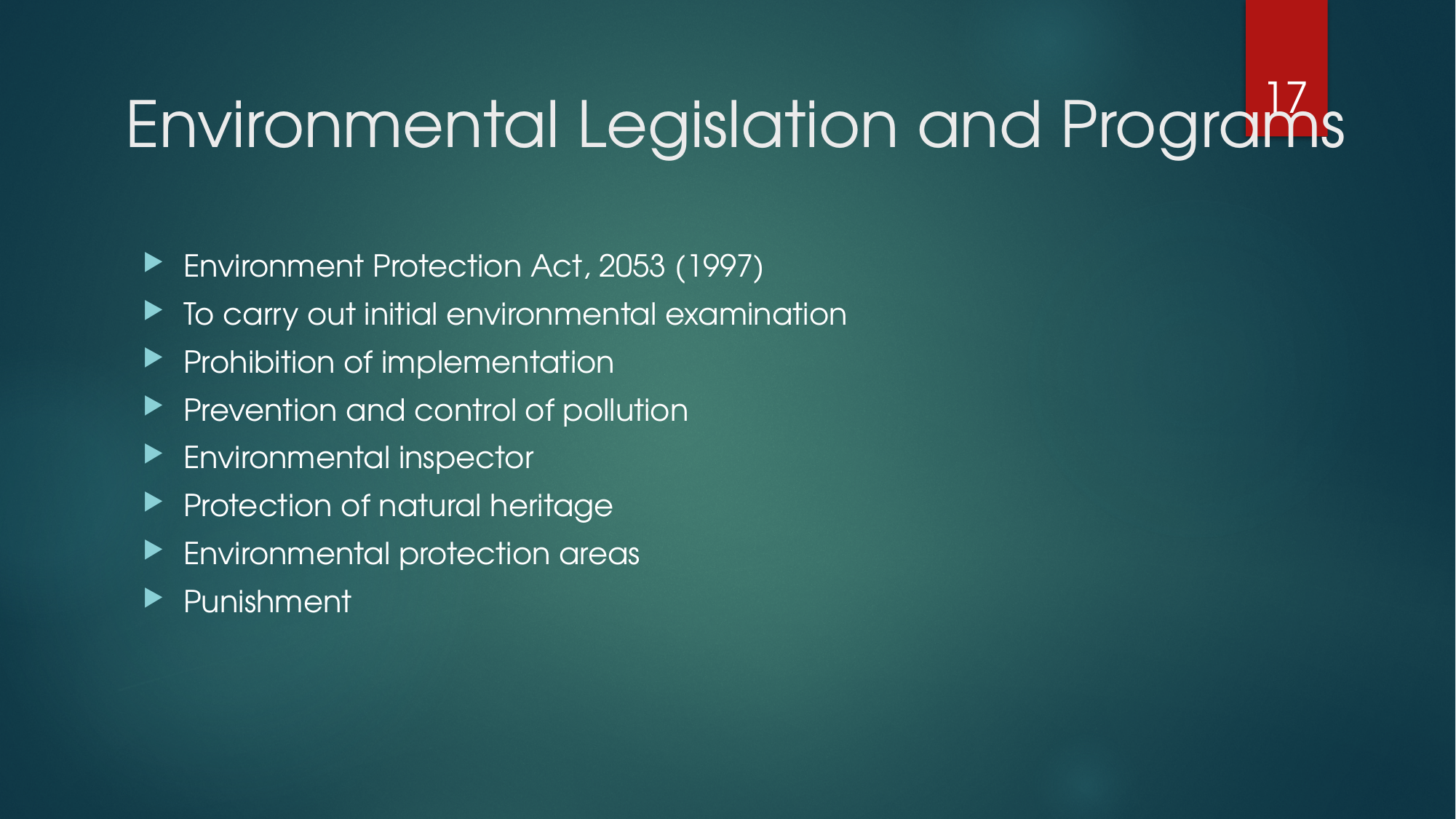

17
# Environmental Legislation and Programs
Environment Protection Act, 2053 (1997)
To carry out initial environmental examination
Prohibition of implementation
Prevention and control of pollution
Environmental inspector
Protection of natural heritage
Environmental protection areas
Punishment